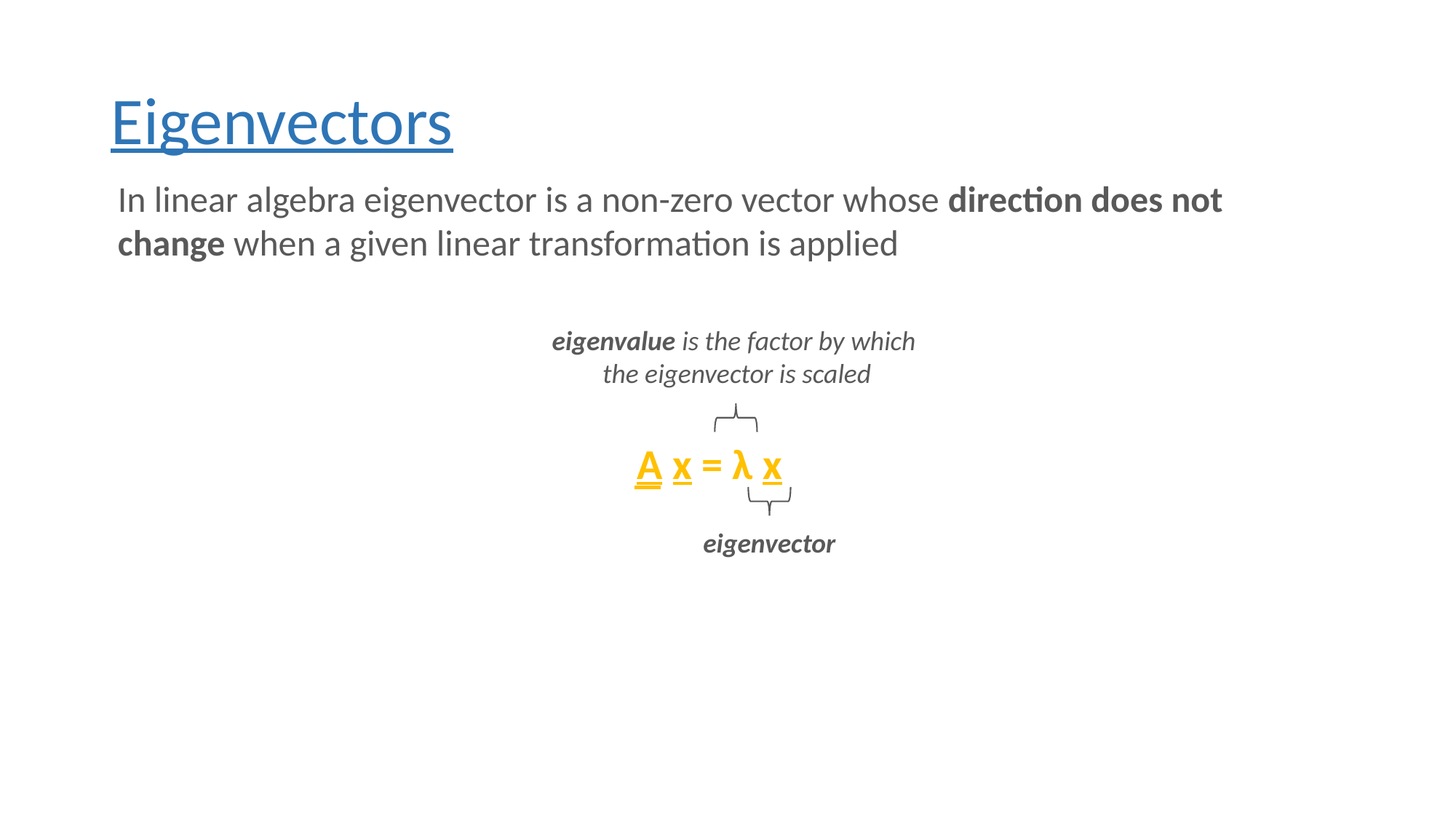

# Eigenvectors
In linear algebra eigenvector is a non-zero vector whose direction does not
change when a given linear transformation is applied

eigenvalue is the factor by which
the eigenvector is scaled

			A x = λ x

eigenvector